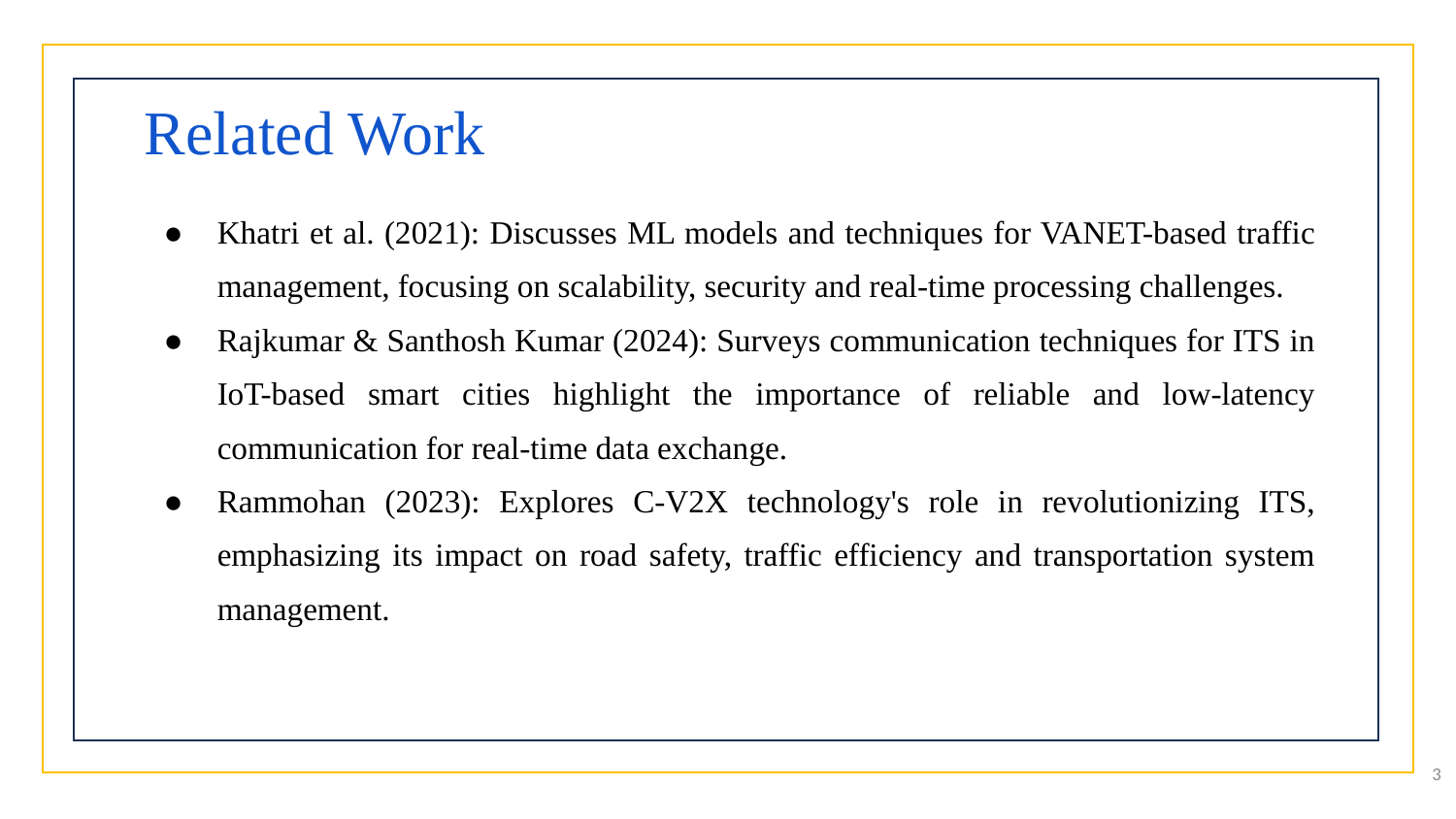

Related Work
Khatri et al. (2021): Discusses ML models and techniques for VANET-based traffic management, focusing on scalability, security and real-time processing challenges.
Rajkumar & Santhosh Kumar (2024): Surveys communication techniques for ITS in IoT-based smart cities highlight the importance of reliable and low-latency communication for real-time data exchange.
Rammohan (2023): Explores C-V2X technology's role in revolutionizing ITS, emphasizing its impact on road safety, traffic efficiency and transportation system management.
3